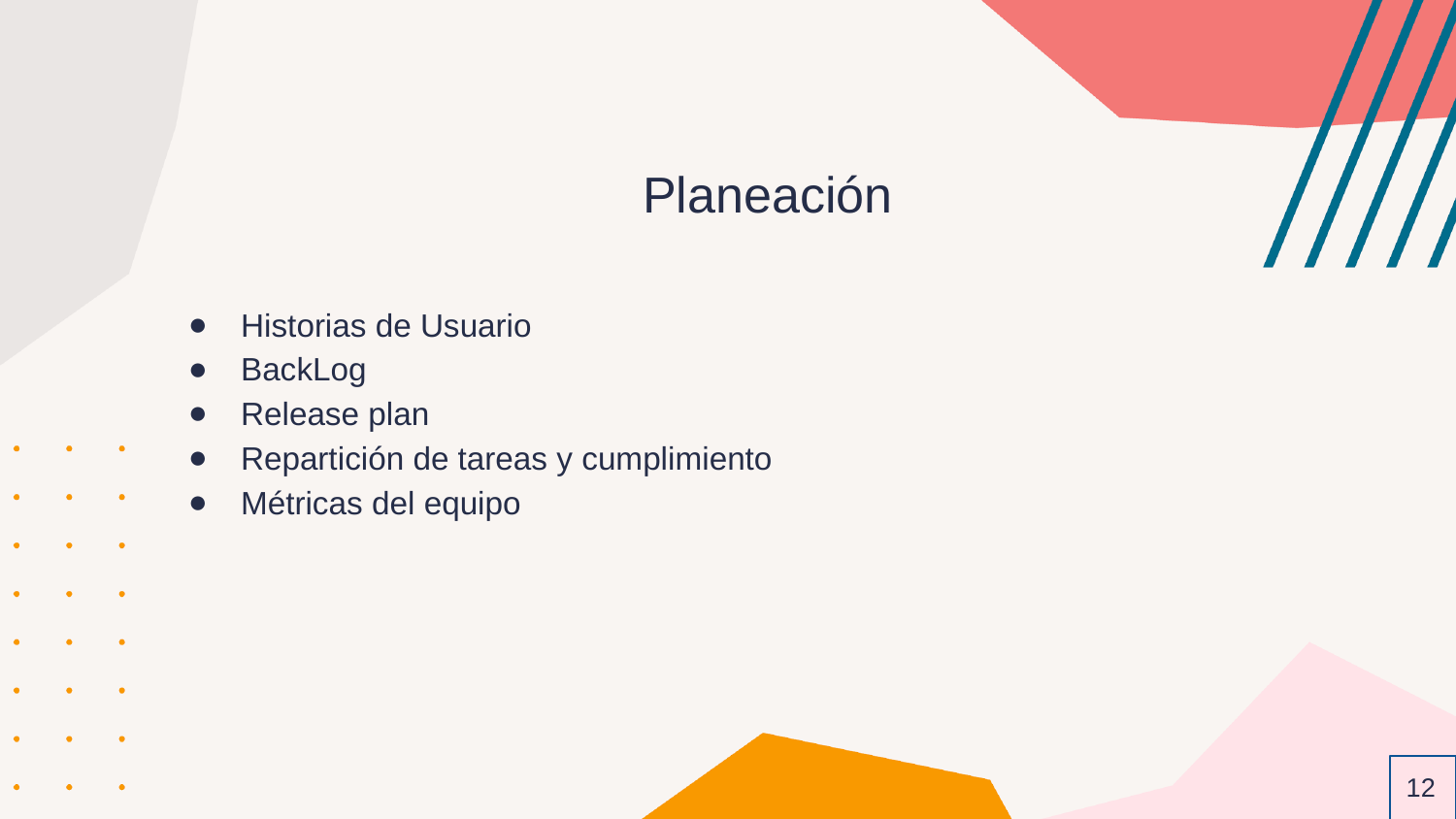

# Planeación
Historias de Usuario
BackLog
Release plan
Repartición de tareas y cumplimiento
Métricas del equipo

12